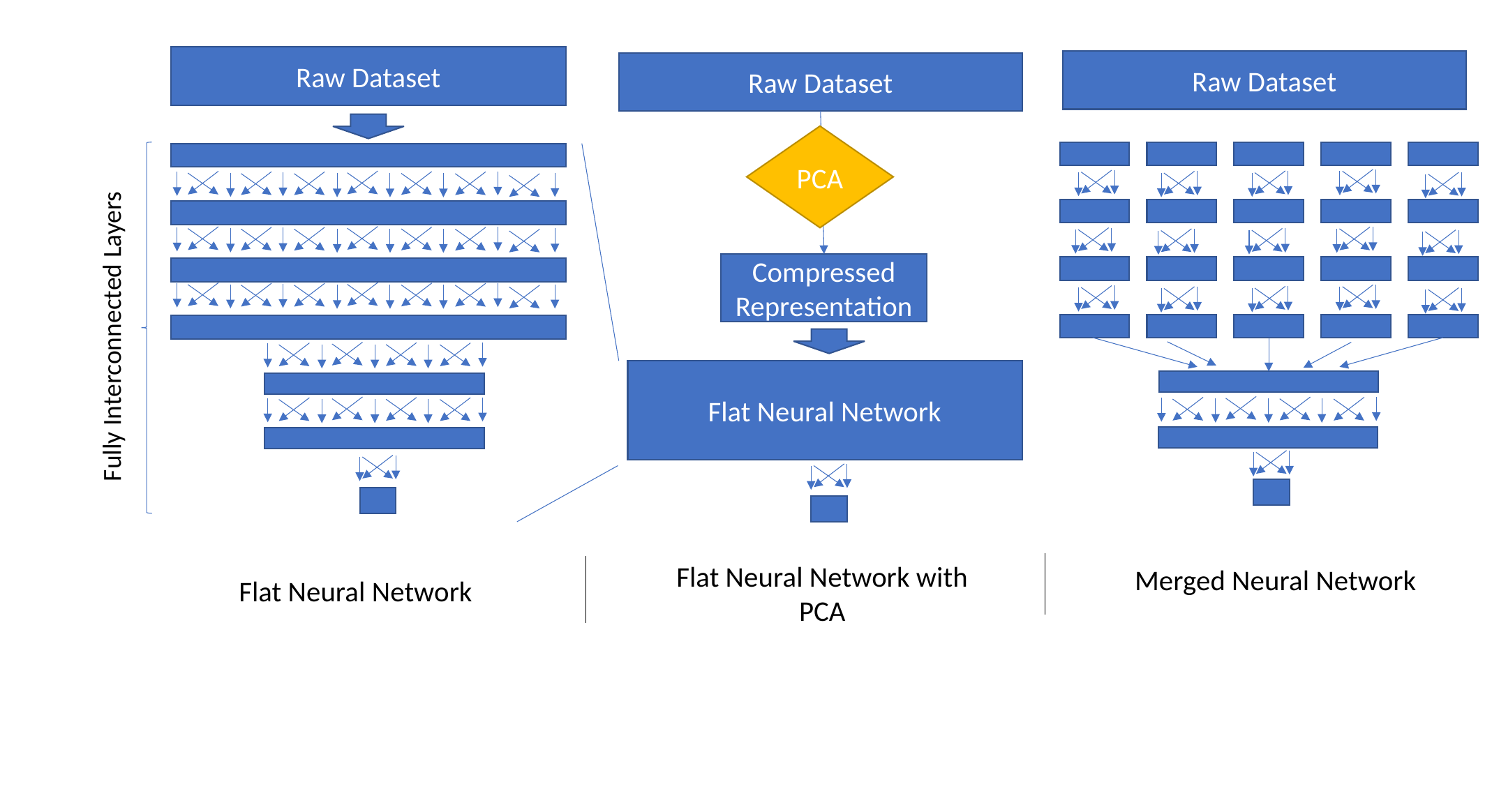

Raw Dataset
Raw Dataset
Raw Dataset

PCA

Fully Interconnected Layers
Compressed Representation

Flat Neural Network

Flat Neural Network with PCA

Merged Neural Network

Flat Neural Network